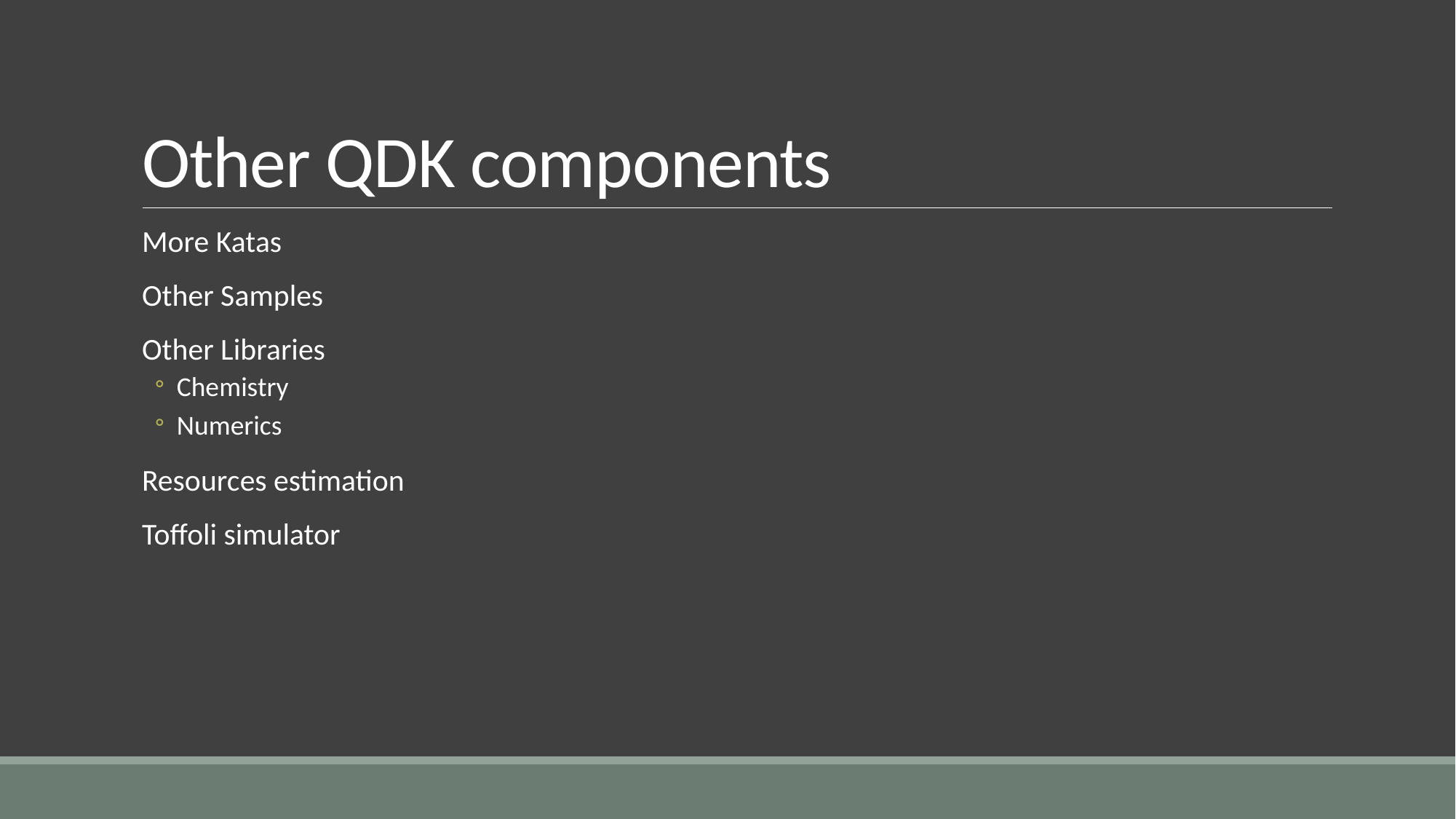

# Other QDK components
More Katas
Other Samples
Other Libraries
Chemistry
Numerics
Resources estimation
Toffoli simulator